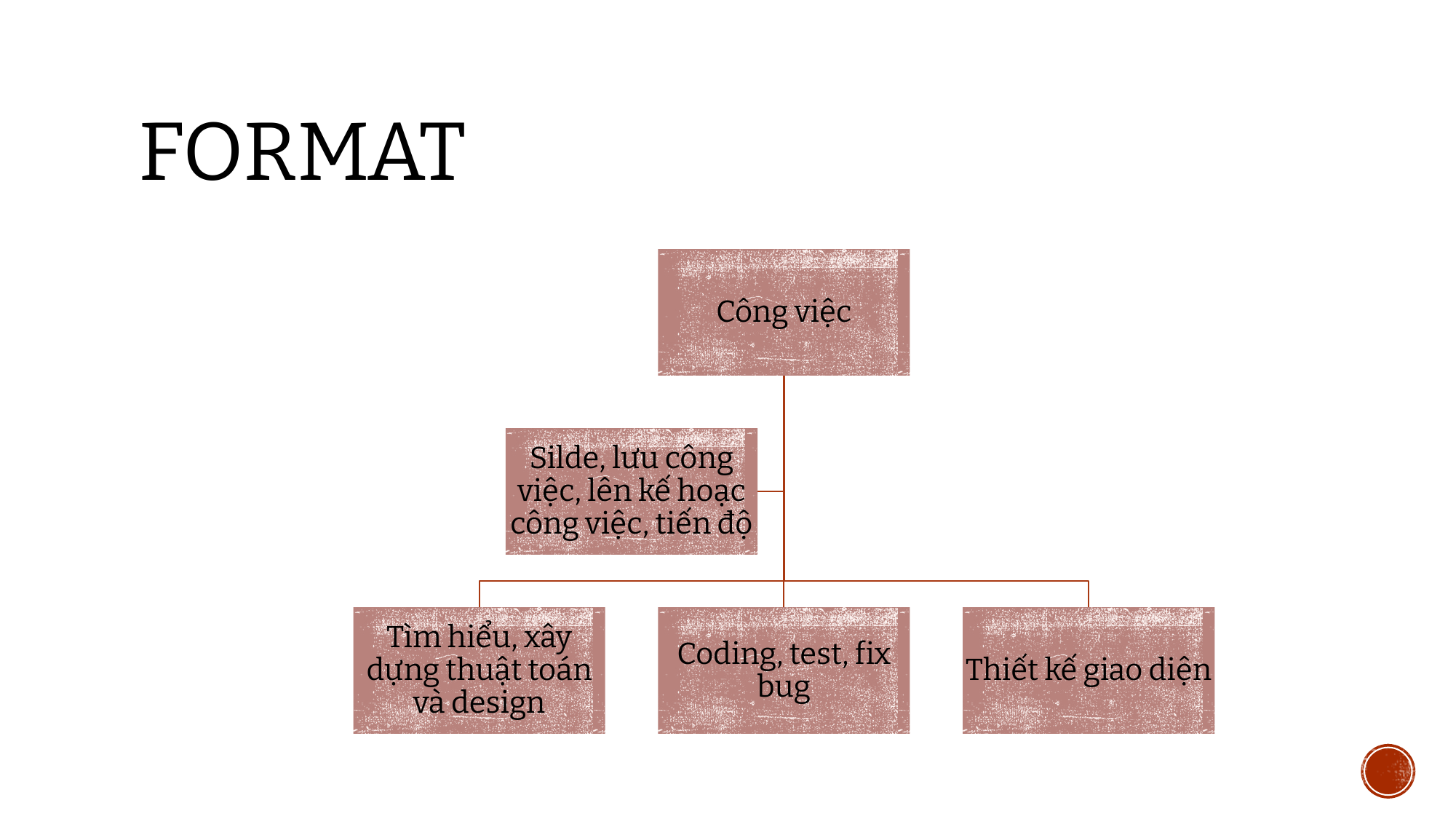

# Format
Công việc
Tìm hiểu, xây dựng thuật toán và design
Coding, test, fix bug
Thiết kế giao diện
Silde, lưu công việc, lên kế hoạc công việc, tiến độ